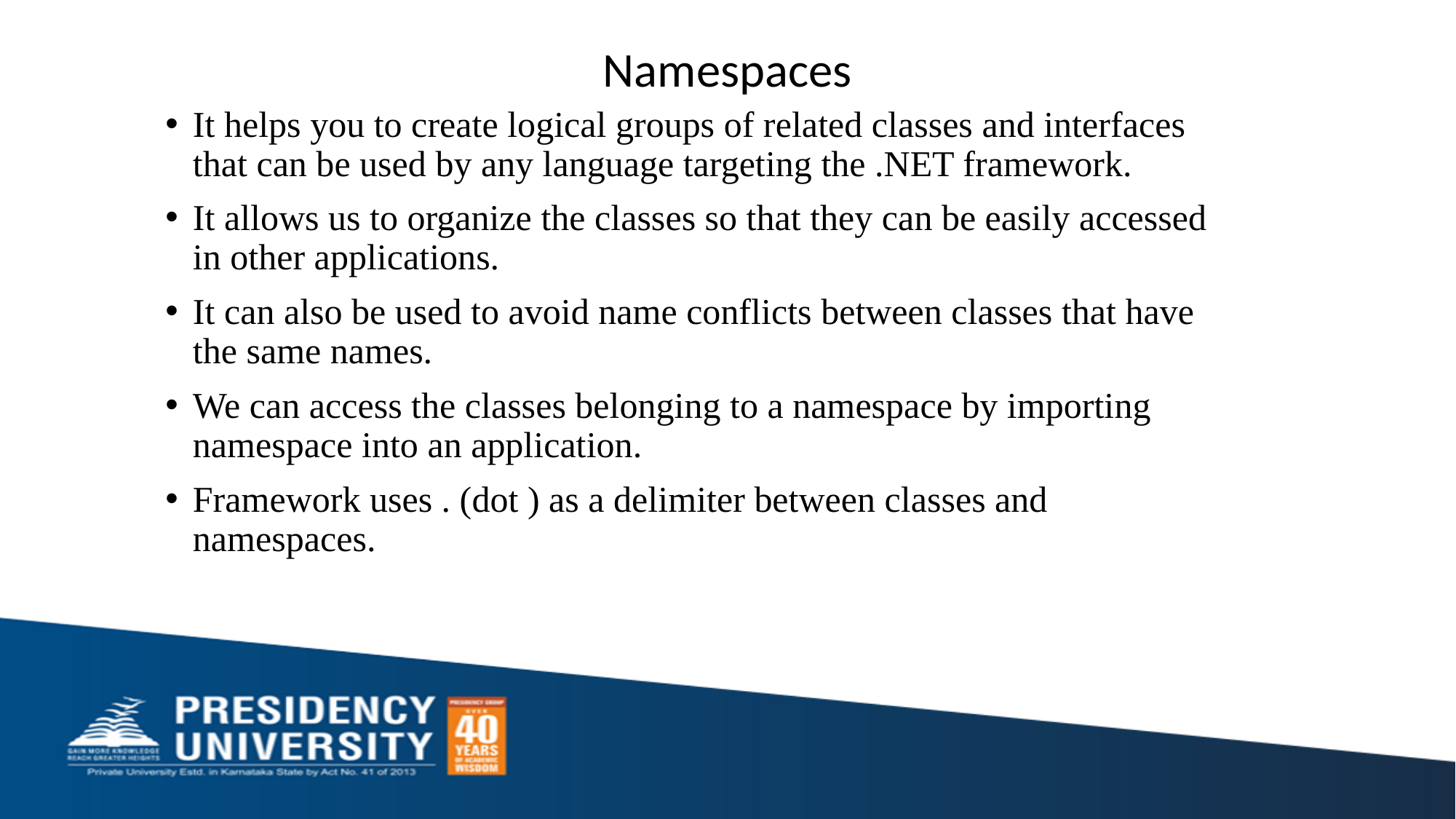

Namespaces
It helps you to create logical groups of related classes and interfaces that can be used by any language targeting the .NET framework.
It allows us to organize the classes so that they can be easily accessed in other applications.
It can also be used to avoid name conflicts between classes that have the same names.
We can access the classes belonging to a namespace by importing namespace into an application.
Framework uses . (dot ) as a delimiter between classes and namespaces.